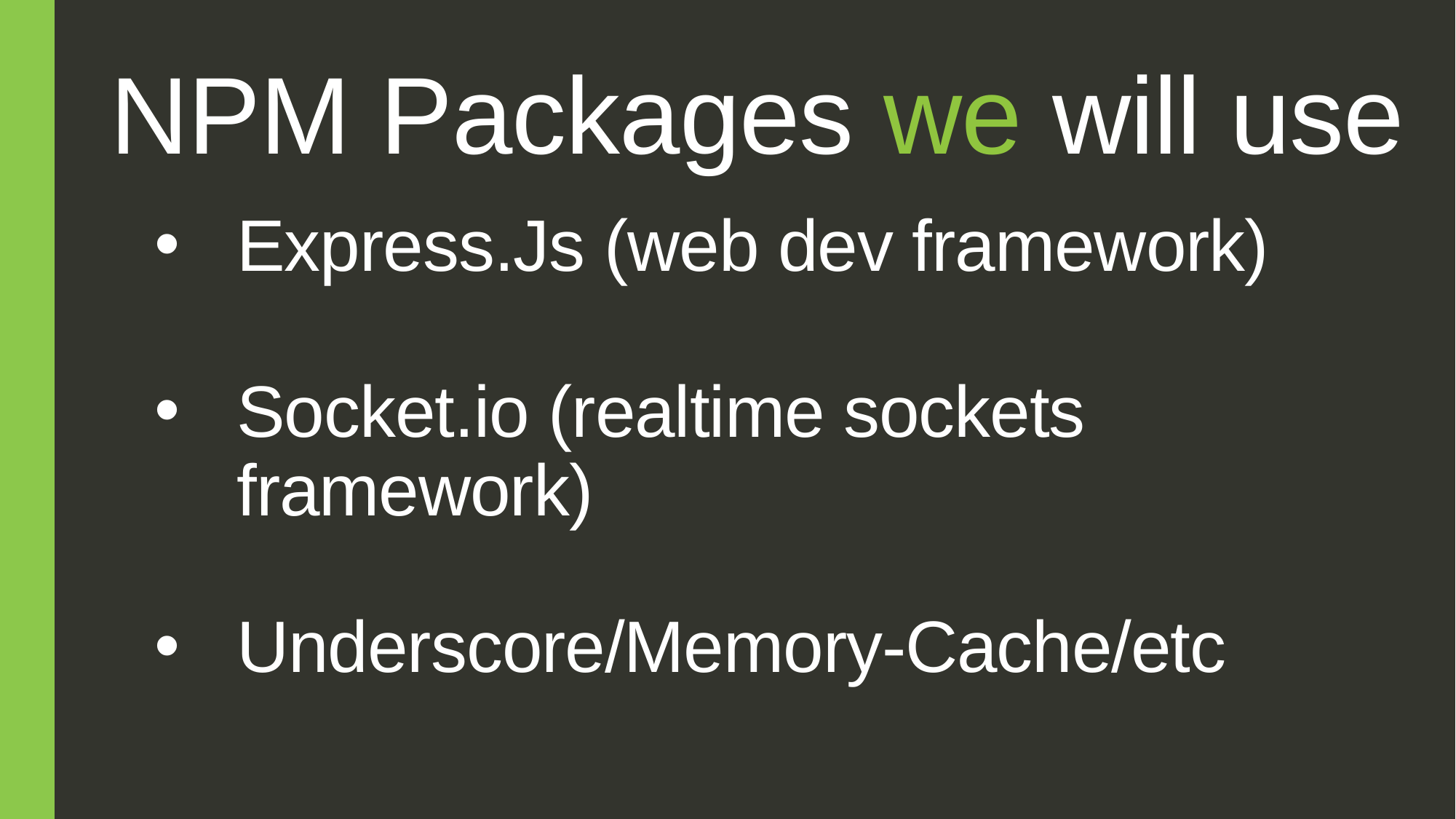

# NPM Packages we will use
Express.Js (web dev framework)
Socket.io (realtime sockets framework)

Underscore/Memory-Cache/etc